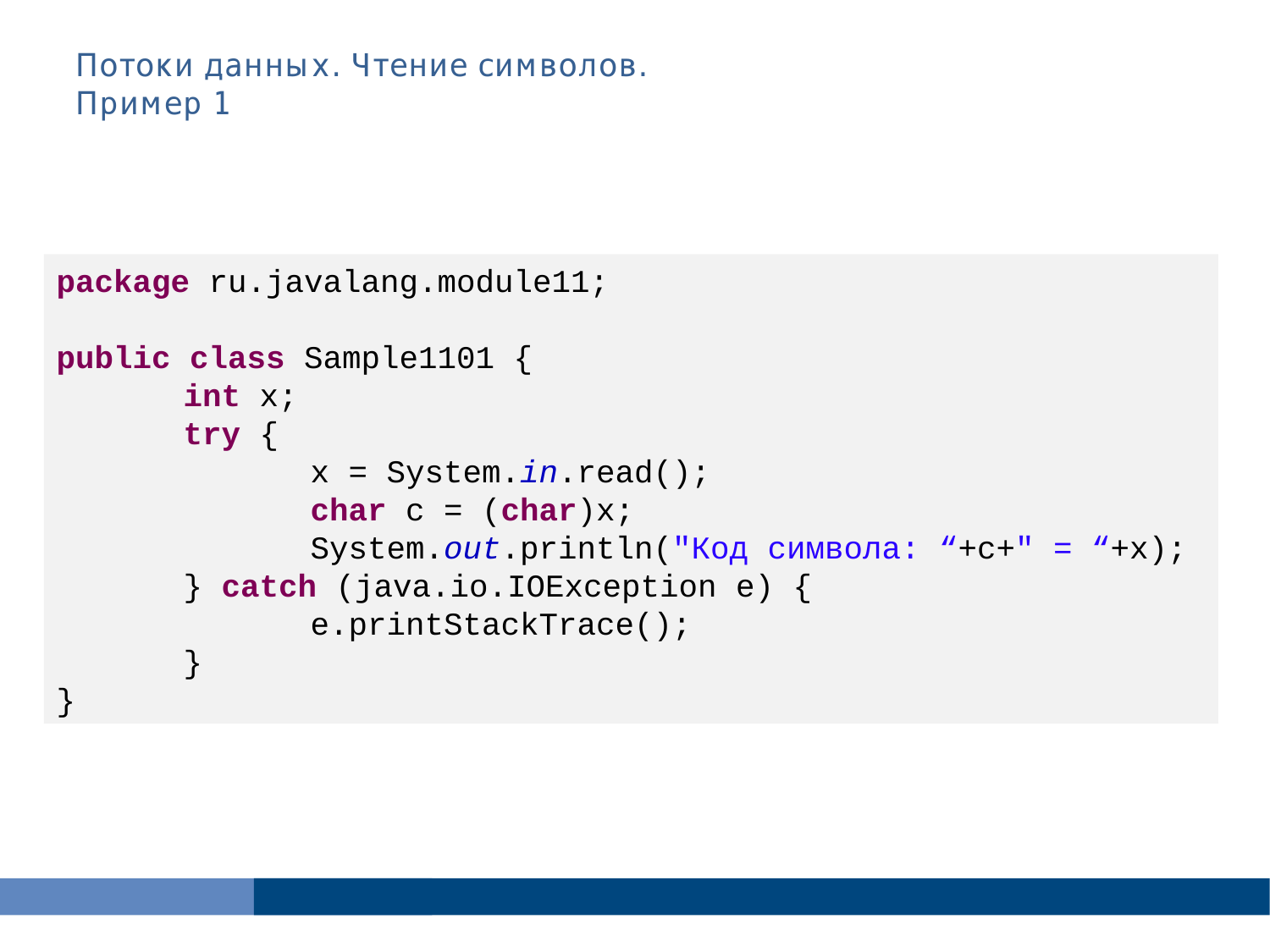

Потоки данных. Чтение символов.
Пример 1
package ru.javalang.module11;

public class Sample1101 {
	int x;
	try {
		x = System.in.read();
		char c = (char)x;
		System.out.println("Код символа: “+c+" = “+x);
	} catch (java.io.IOException e) {
		e.printStackTrace();
	}
}